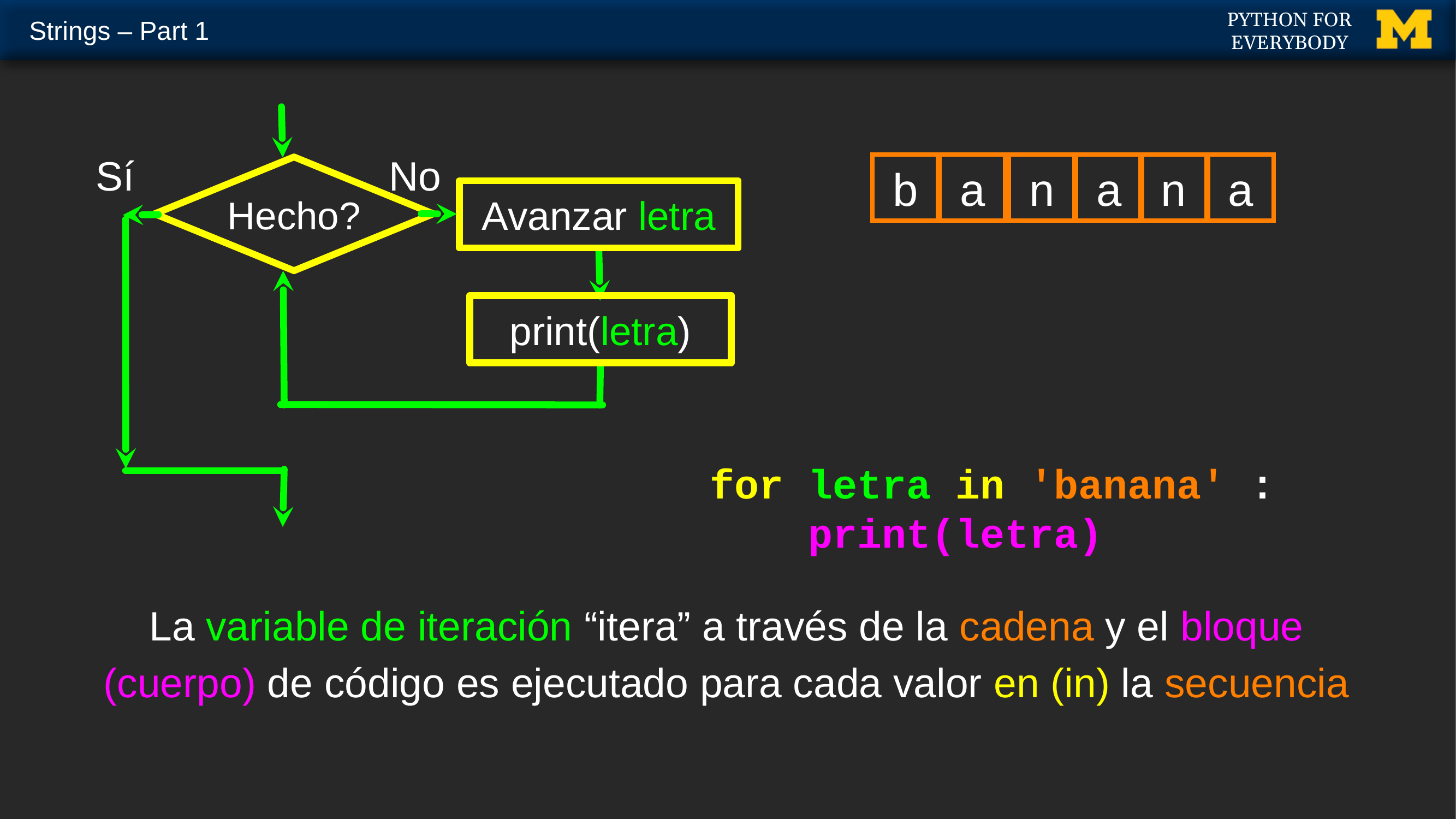

Sí
No
b
a
n
a
n
a
Hecho?
Avanzar letra
print(letra)
for letra in 'banana' :
    print(letra)
La variable de iteración “itera” a través de la cadena y el bloque (cuerpo) de código es ejecutado para cada valor en (in) la secuencia